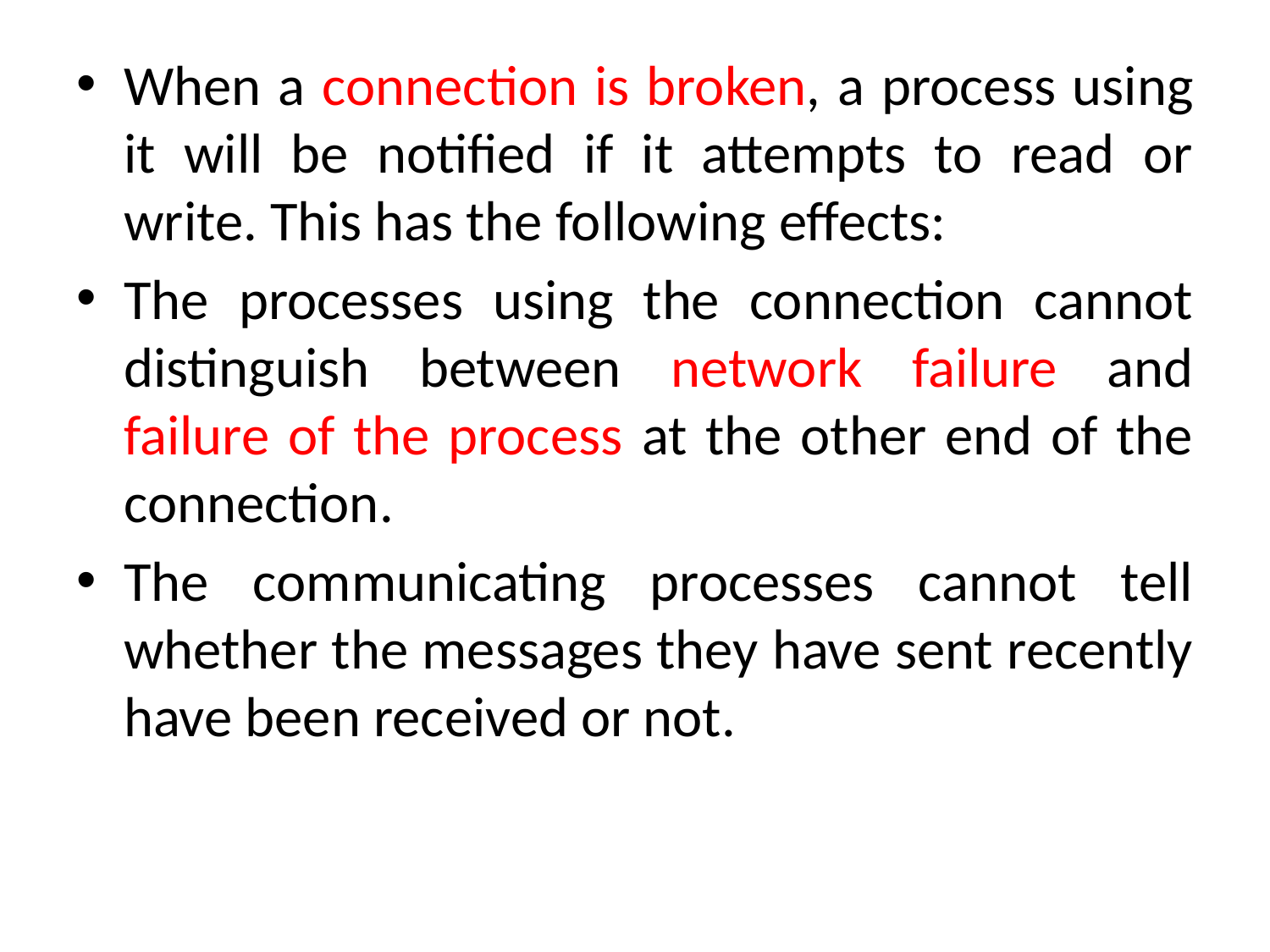

When a connection is broken, a process using it will be notified if it attempts to read or write. This has the following effects:
The processes using the connection cannot distinguish between network failure and failure of the process at the other end of the connection.
The communicating processes cannot tell whether the messages they have sent recently have been received or not.